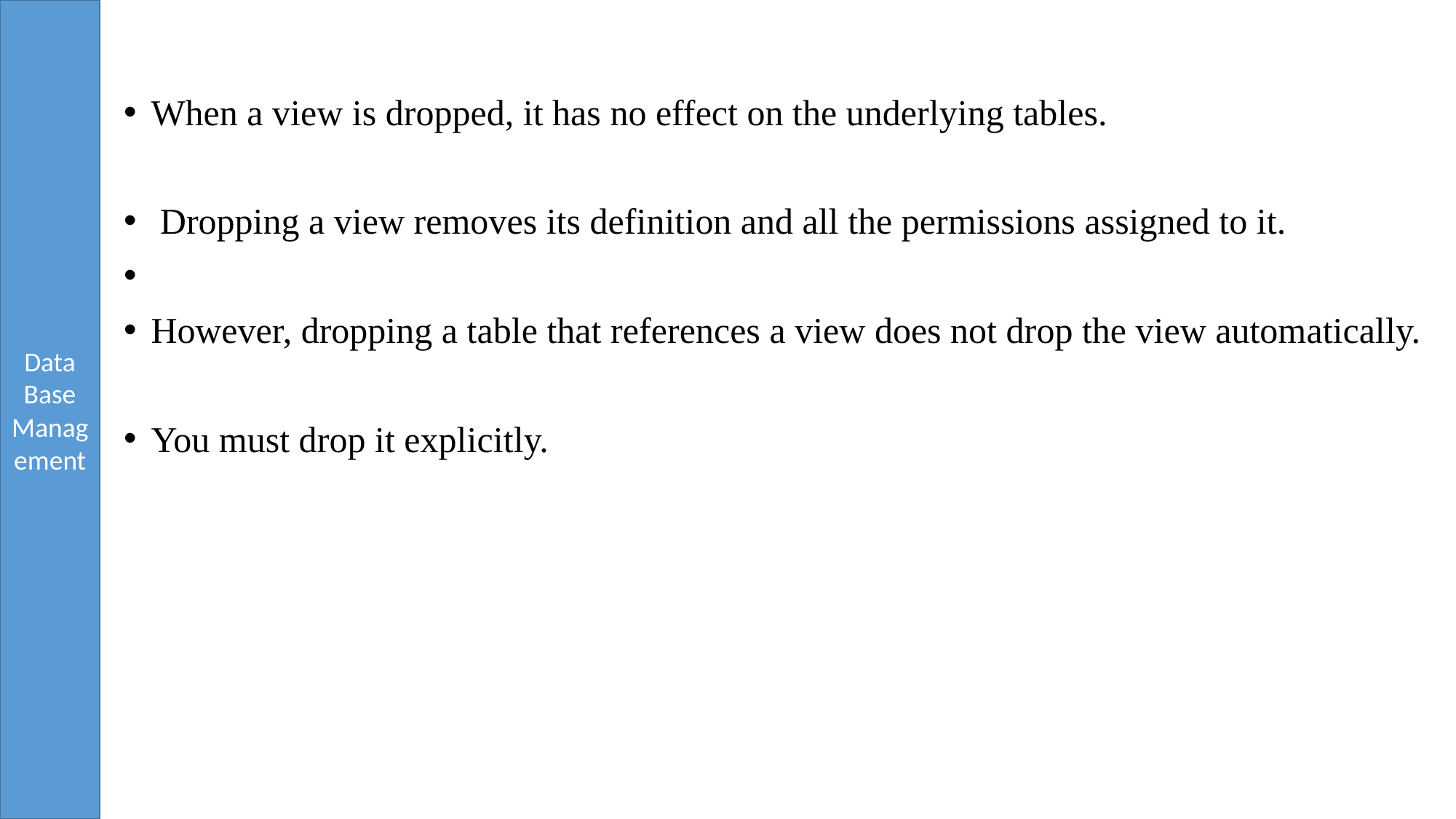

When a view is dropped, it has no effect on the underlying tables.

 Dropping a view removes its definition and all the permissions assigned to it.

However, dropping a table that references a view does not drop the view automatically.

You must drop it explicitly.